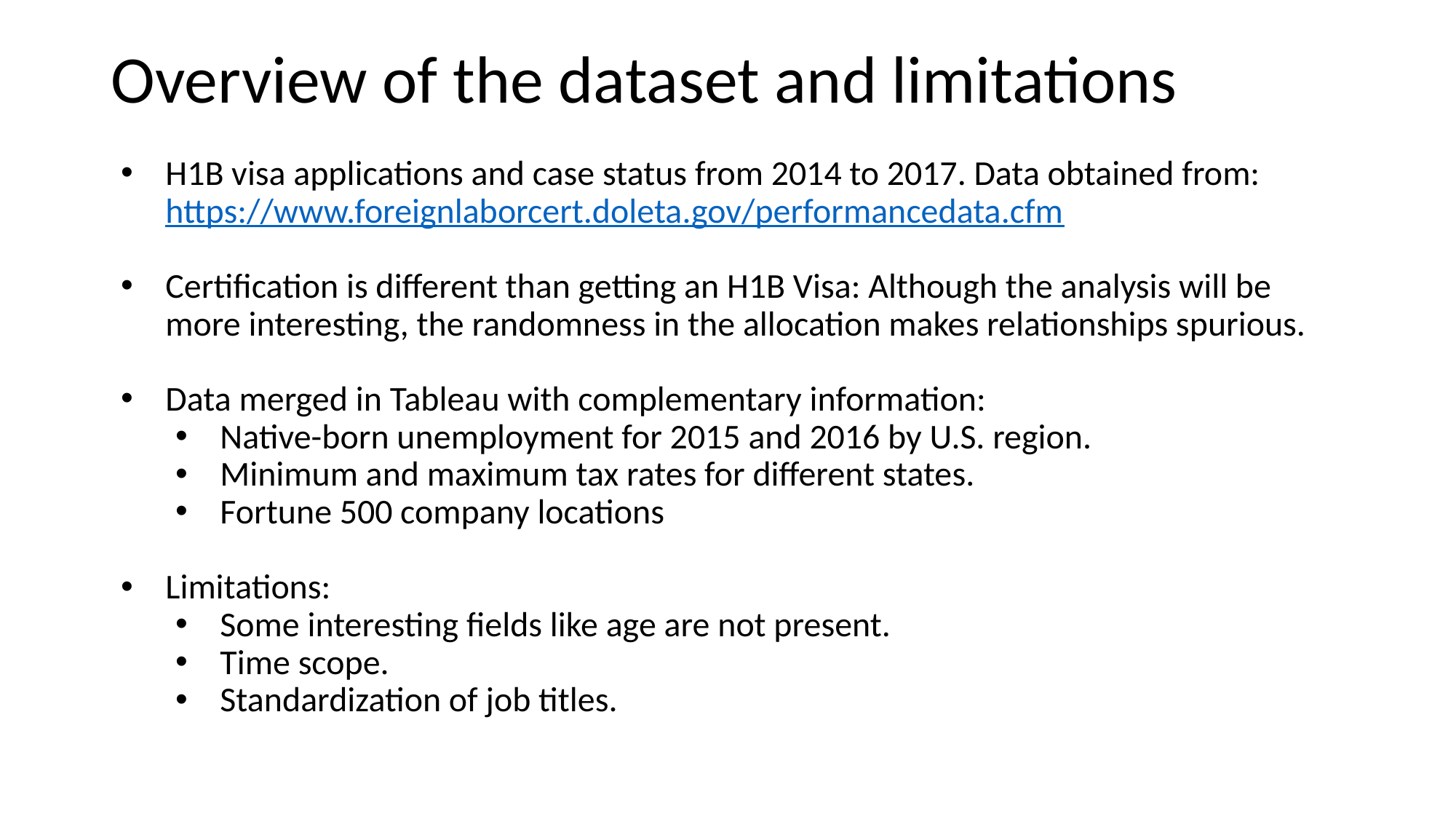

# Overview of the dataset and limitations
H1B visa applications and case status from 2014 to 2017. Data obtained from: https://www.foreignlaborcert.doleta.gov/performancedata.cfm

Certification is different than getting an H1B Visa: Although the analysis will be more interesting, the randomness in the allocation makes relationships spurious.

Data merged in Tableau with complementary information:
Native-born unemployment for 2015 and 2016 by U.S. region.
Minimum and maximum tax rates for different states.
Fortune 500 company locations

Limitations:
Some interesting fields like age are not present.
Time scope.
Standardization of job titles.